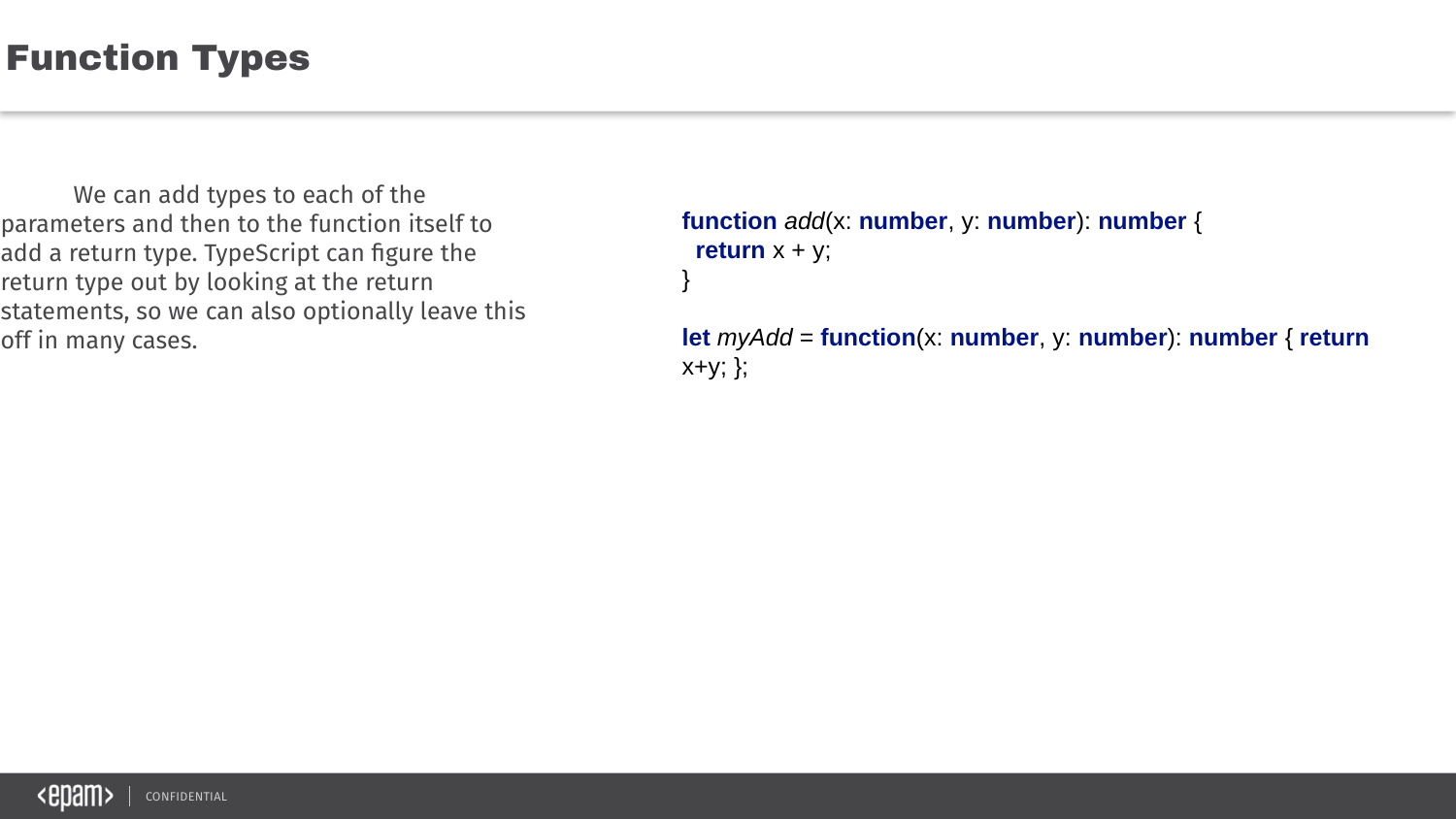

Function Types
We can add types to each of the parameters and then to the function itself to add a return type. TypeScript can figure the return type out by looking at the return statements, so we can also optionally leave this off in many cases.
function add(x: number, y: number): number {
  return x + y;
}
let myAdd = function(x: number, y: number): number { return x+y; };
14